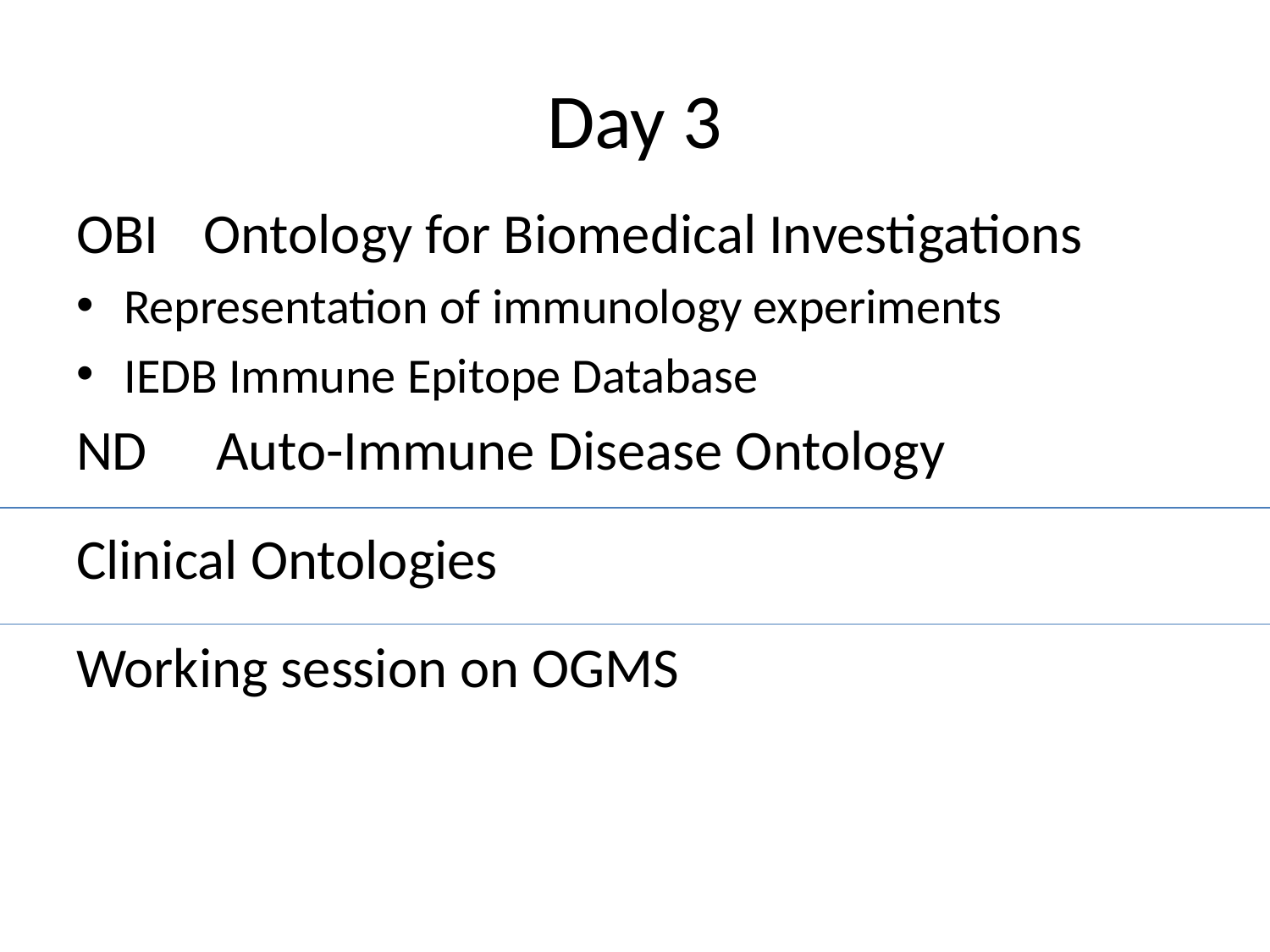

# Day 3
OBI 	Ontology for Biomedical Investigations
Representation of immunology experiments
IEDB Immune Epitope Database
ND 	 Auto-Immune Disease Ontology

Clinical Ontologies

Working session on OGMS